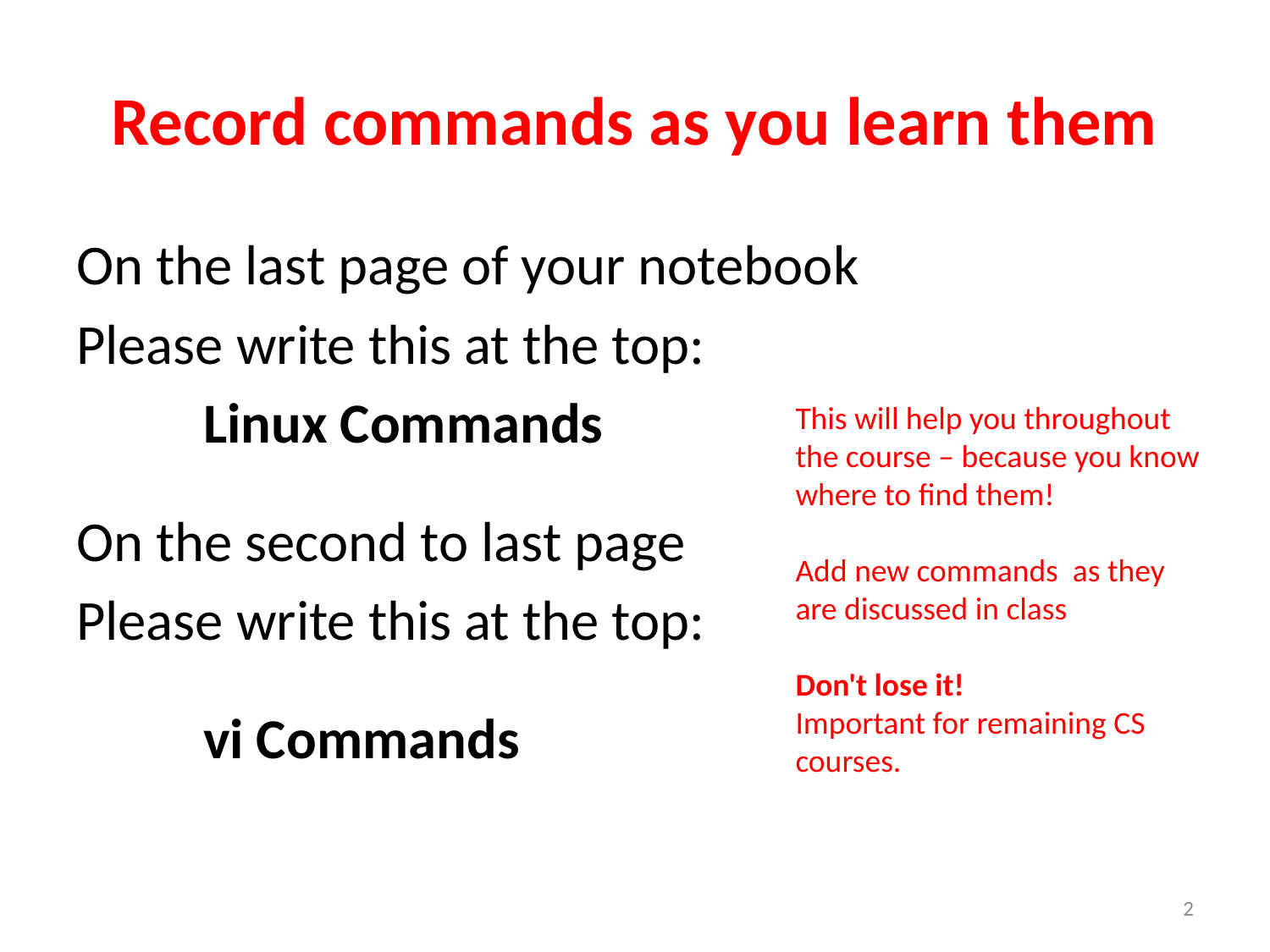

# Record commands as you learn them
On the last page of your notebook
Please write this at the top:
	Linux Commands

On the second to last page
Please write this at the top:

	vi Commands
This will help you throughout the course – because you know where to find them!

Add new commands  as they are discussed in class

Don't lose it!
Important for remaining CS courses.

2